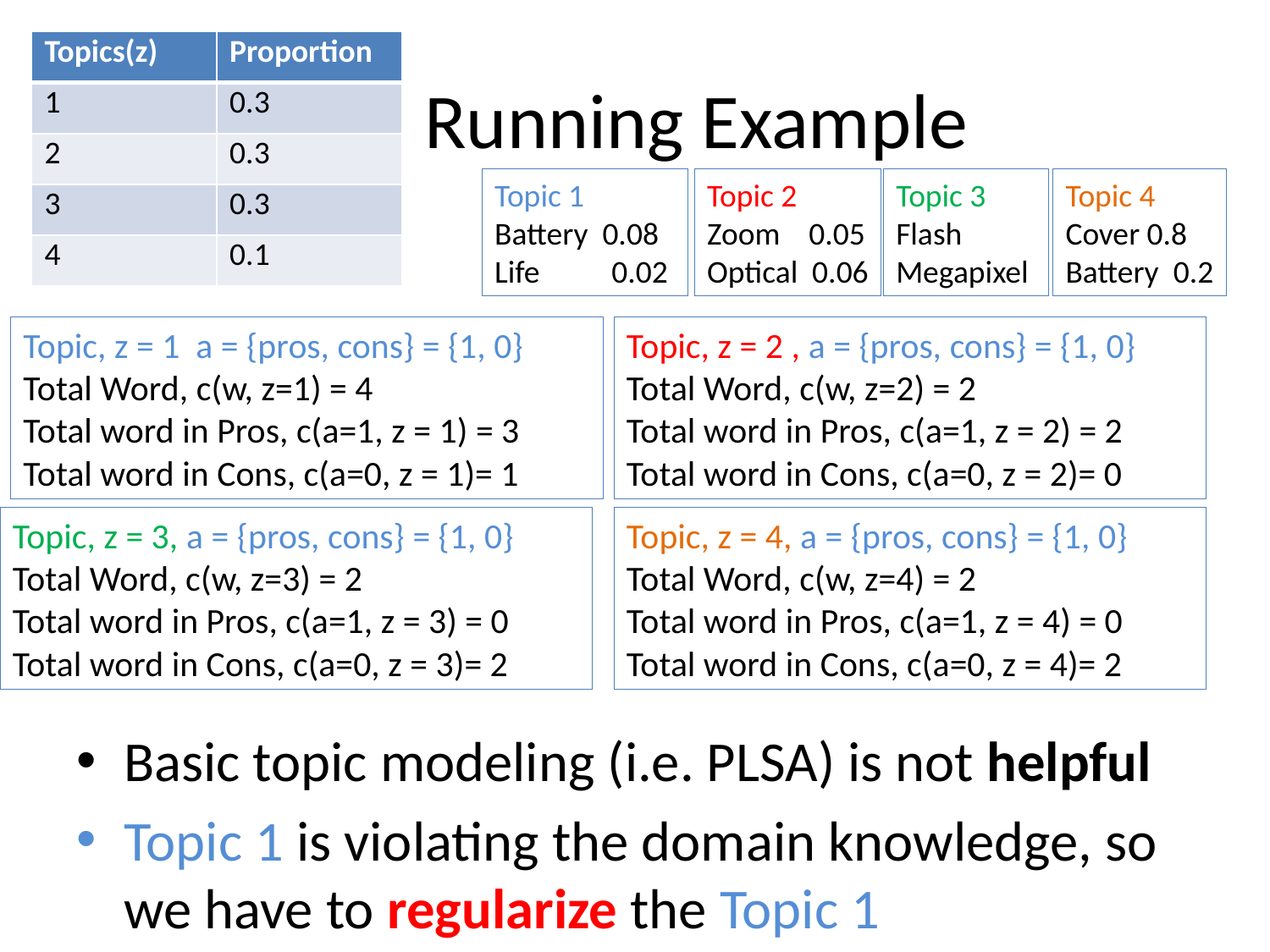

| Topics(z) | Proportion |
| --- | --- |
| 1 | 0.3 |
| 2 | 0.3 |
| 3 | 0.3 |
| 4 | 0.1 |
# Running Example
Topic 1
Battery  0.08
Life          0.02
Topic 2
Zoom    0.05
Optical  0.06
Topic 3
Flash
Megapixel
Topic 4
Cover 0.8
Battery  0.2
Topic, z = 1  a = {pros, cons} = {1, 0}
Total Word, c(w, z=1) = 4
Total word in Pros, c(a=1, z = 1) = 3
Total word in Cons, c(a=0, z = 1)= 1
Topic, z = 2 , a = {pros, cons} = {1, 0}
Total Word, c(w, z=2) = 2
Total word in Pros, c(a=1, z = 2) = 2
Total word in Cons, c(a=0, z = 2)= 0

Basic topic modeling (i.e. PLSA) is not helpful
Topic 1 is violating the domain knowledge, so we have to regularize the Topic 1

Topic, z = 3, a = {pros, cons} = {1, 0}
Total Word, c(w, z=3) = 2
Total word in Pros, c(a=1, z = 3) = 0
Total word in Cons, c(a=0, z = 3)= 2
Topic, z = 4, a = {pros, cons} = {1, 0}
Total Word, c(w, z=4) = 2
Total word in Pros, c(a=1, z = 4) = 0
Total word in Cons, c(a=0, z = 4)= 2